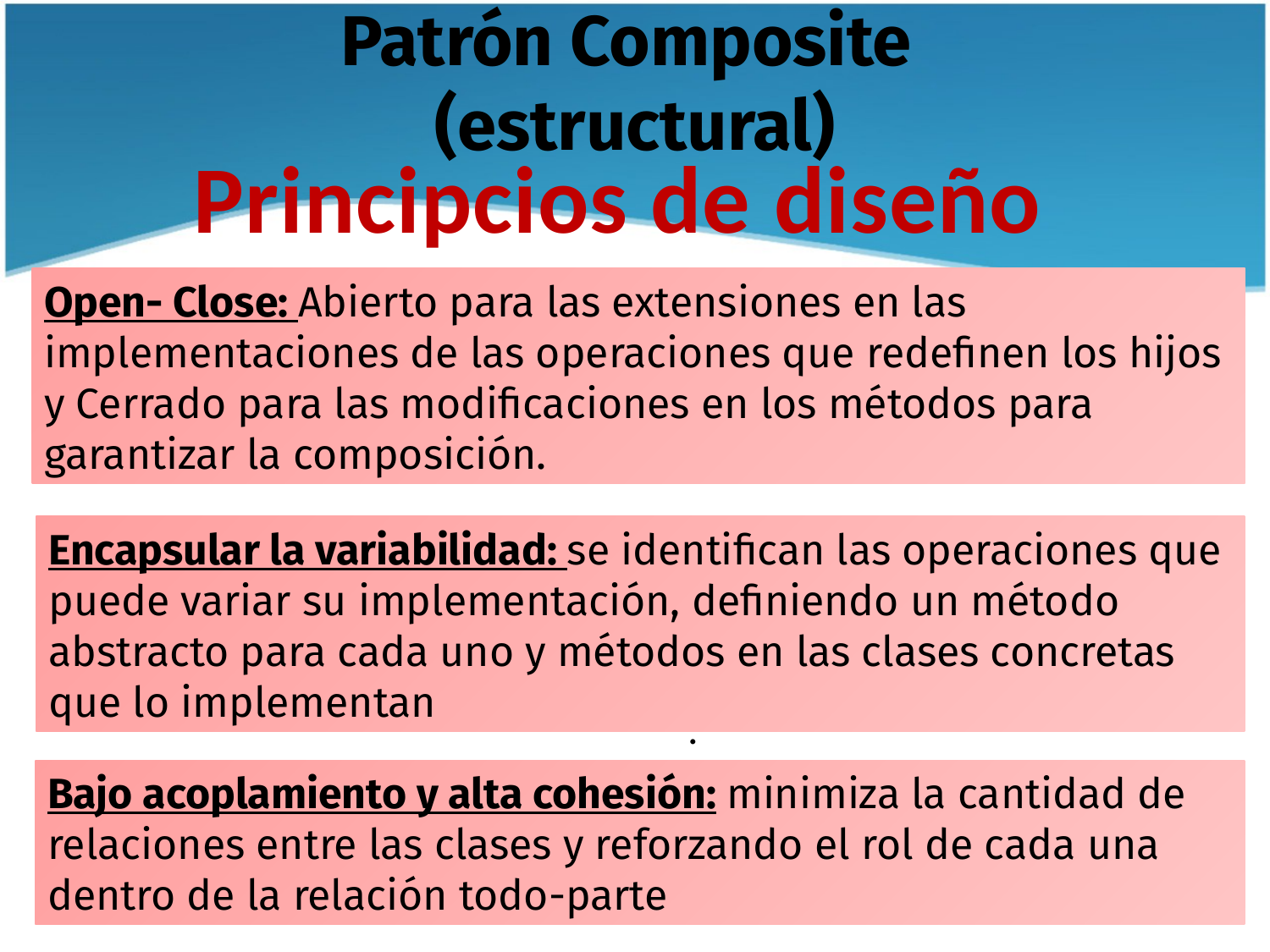

# Patrón Composite (estructural)
Principcios de diseño
Open- Close: Abierto para las extensiones en las implementaciones de las operaciones que redefinen los hijos y Cerrado para las modificaciones en los métodos para garantizar la composición.
Encapsular la variabilidad: se identifican las operaciones que puede variar su implementación, definiendo un método abstracto para cada uno y métodos en las clases concretas que lo implementan
.
Bajo acoplamiento y alta cohesión: minimiza la cantidad de relaciones entre las clases y reforzando el rol de cada una dentro de la relación todo-parte